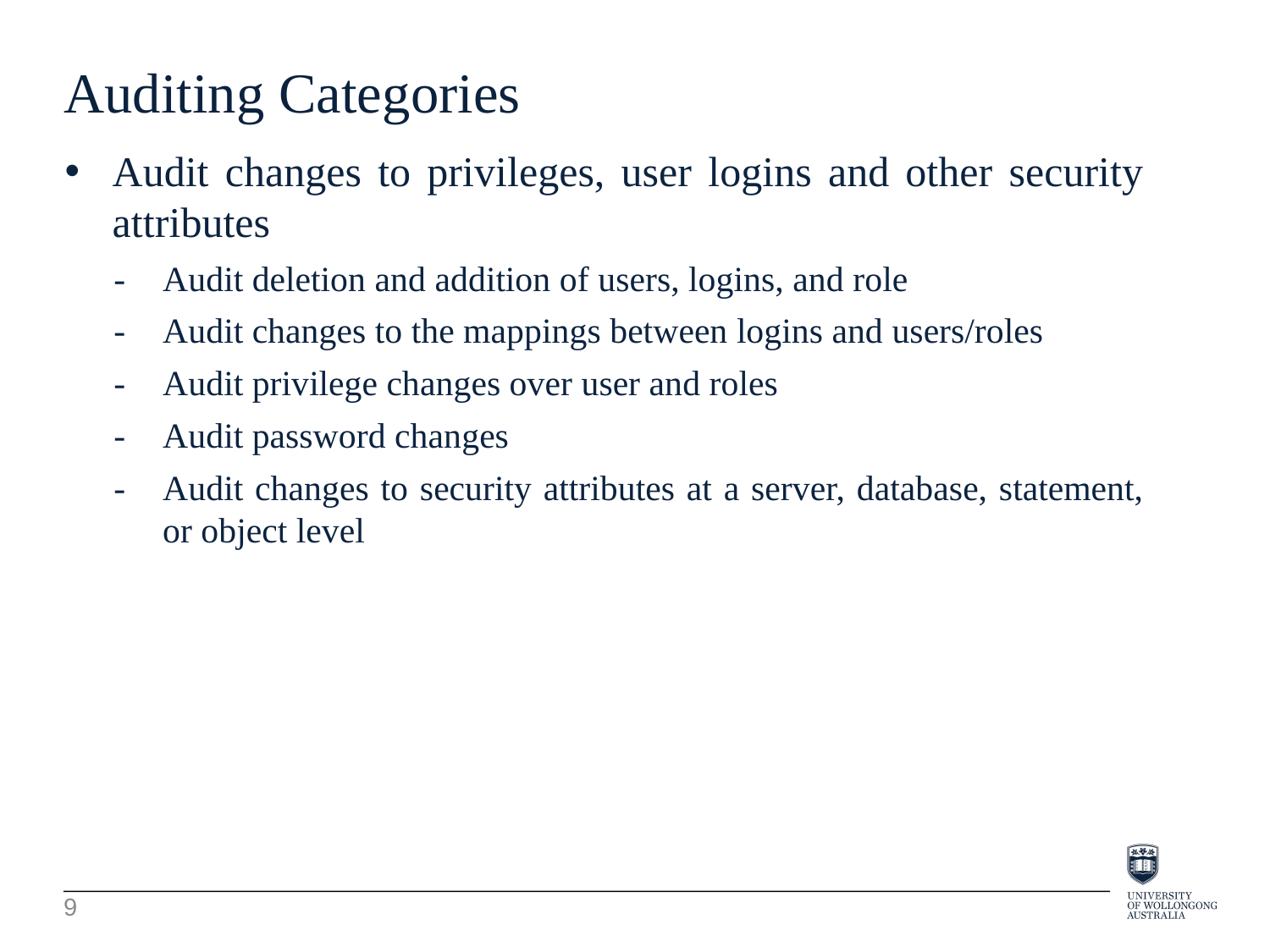

Auditing Categories
Audit changes to privileges, user logins and other security attributes
-	Audit deletion and addition of users, logins, and role
-	Audit changes to the mappings between logins and users/roles
-	Audit privilege changes over user and roles
-	Audit password changes
-	Audit changes to security attributes at a server, database, statement, or object level
9